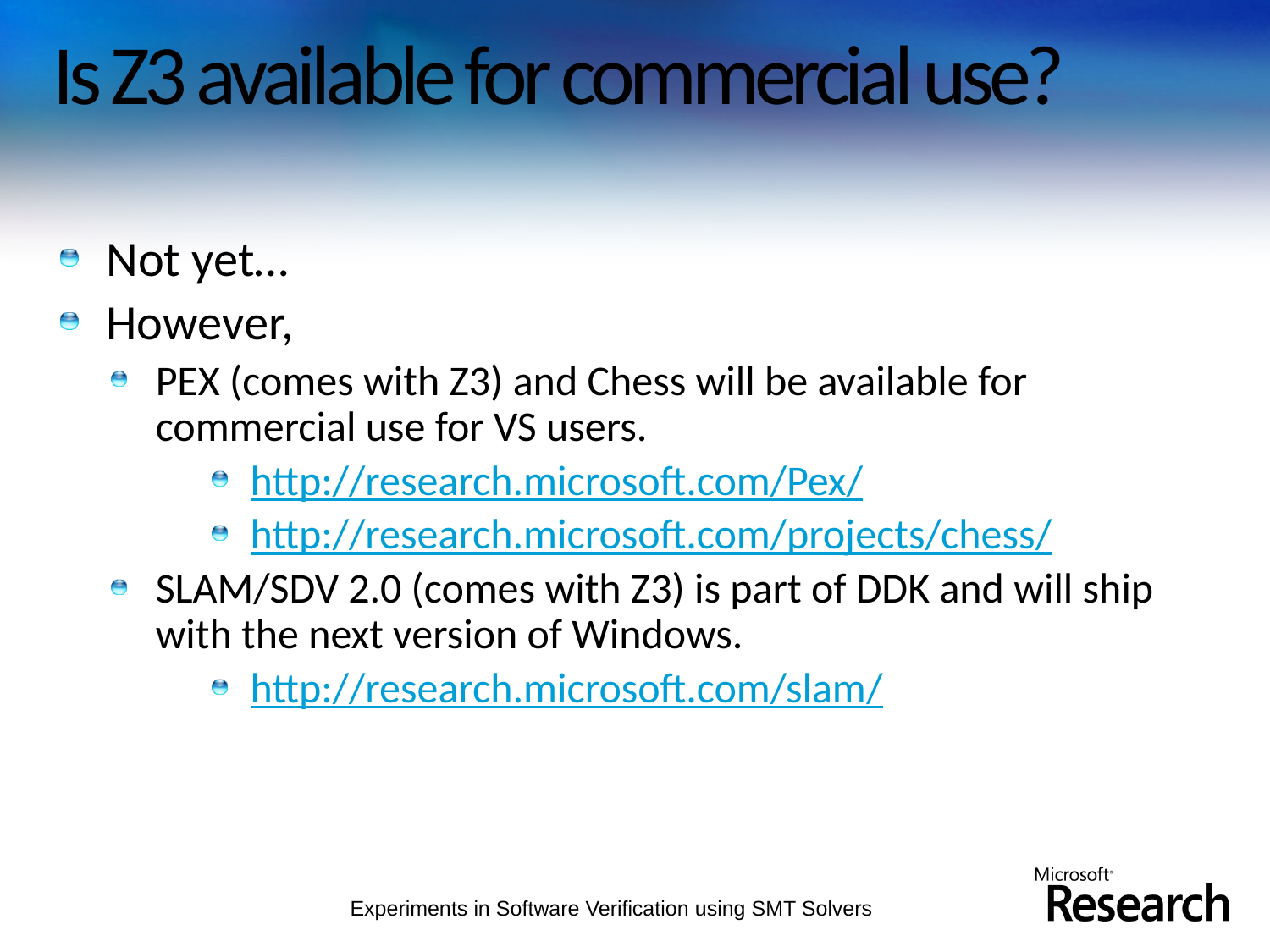

# Is Z3 available for commercial use?
Not yet…
However,
PEX (comes with Z3) and Chess will be available for commercial use for VS users.
http://research.microsoft.com/Pex/
http://research.microsoft.com/projects/chess/
SLAM/SDV 2.0 (comes with Z3) is part of DDK and will ship with the next version of Windows.
http://research.microsoft.com/slam/
Experiments in Software Verification using SMT Solvers